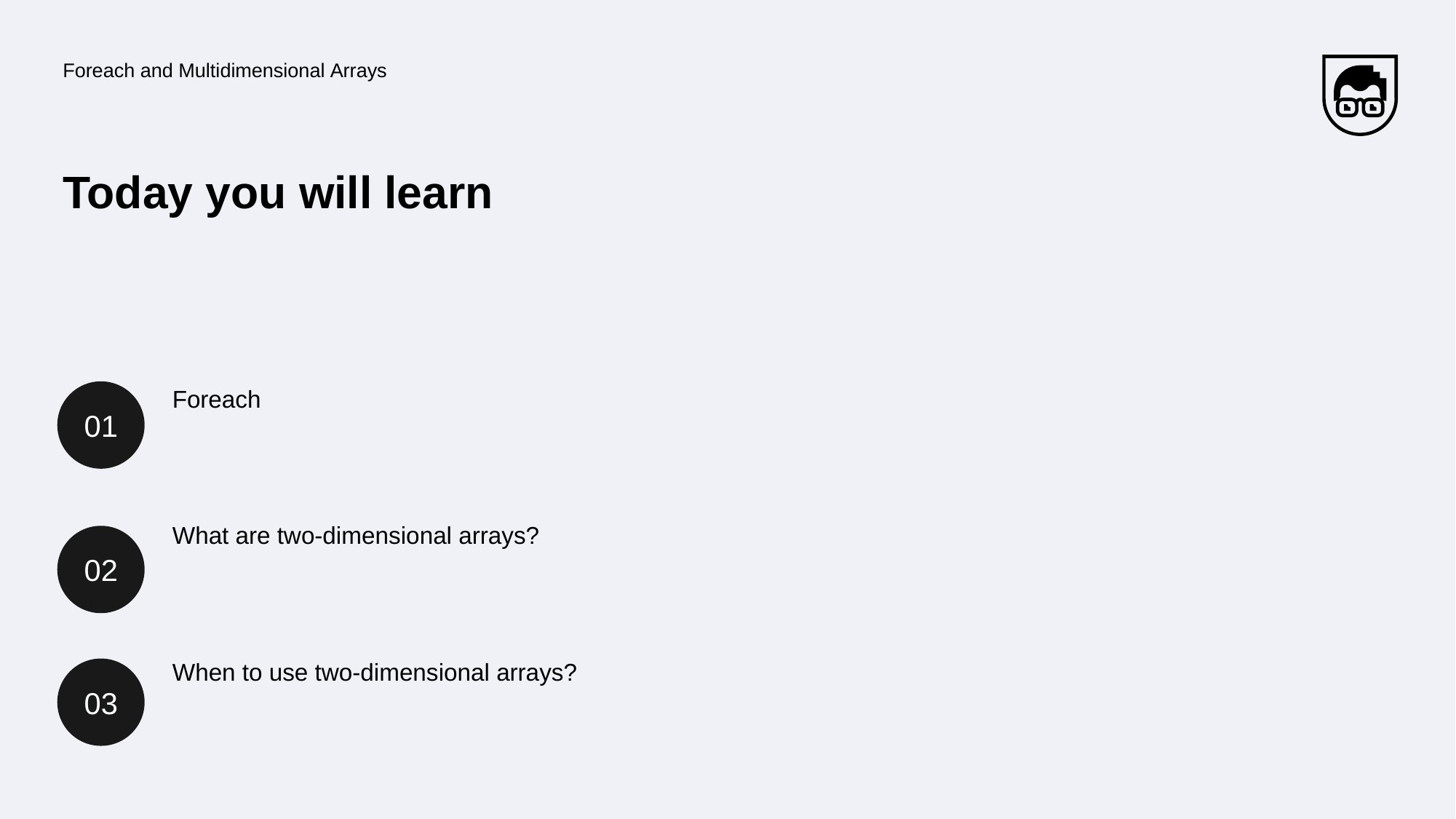

Foreach and Multidimensional Arrays
# Today you will learn

01
Foreach
What are two-dimensional arrays?

02
When to use two-dimensional arrays?

03